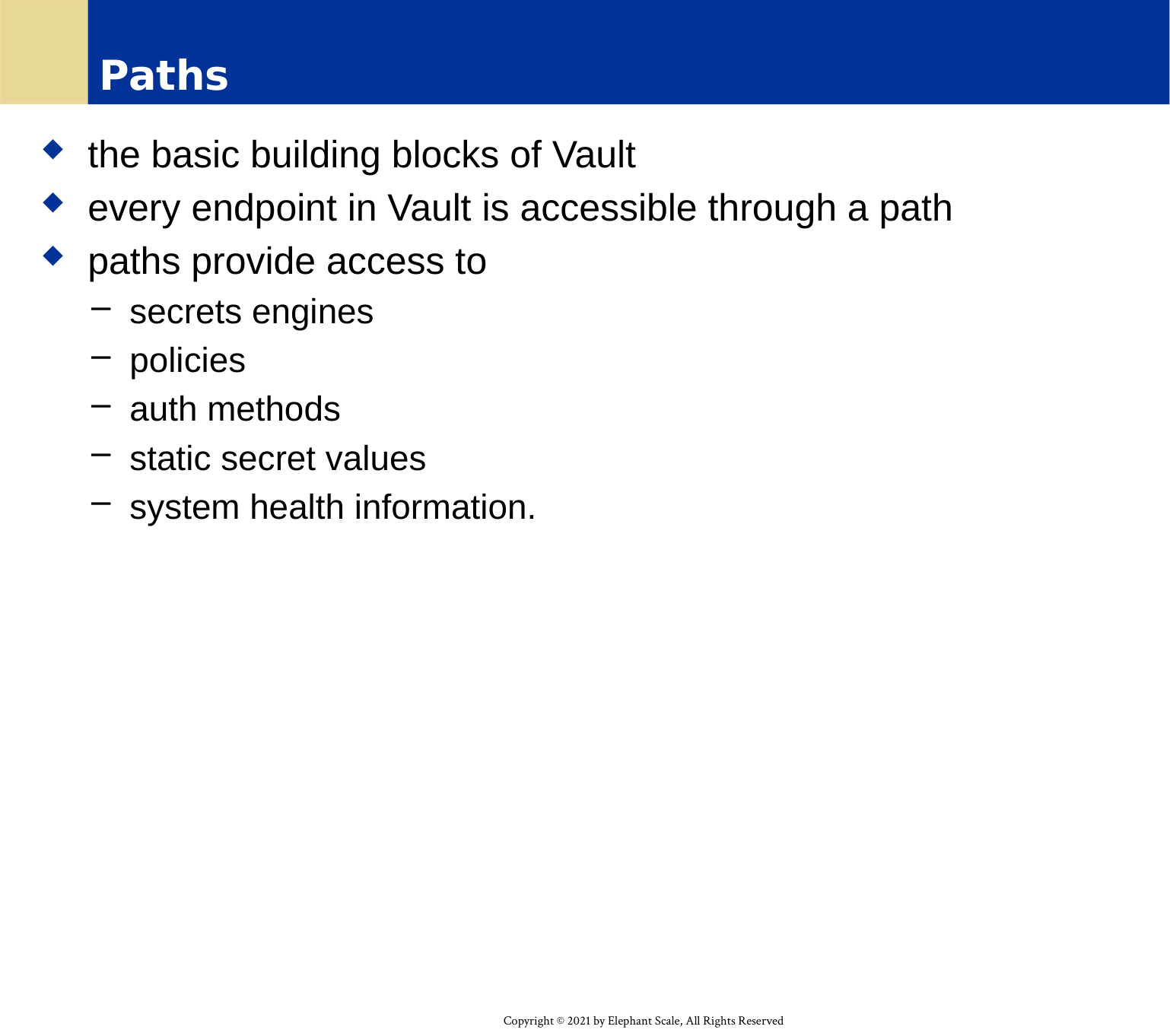

# Paths
 the basic building blocks of Vault
 every endpoint in Vault is accessible through a path
 paths provide access to
 secrets engines
 policies
 auth methods
 static secret values
 system health information.
Copyright © 2021 by Elephant Scale, All Rights Reserved